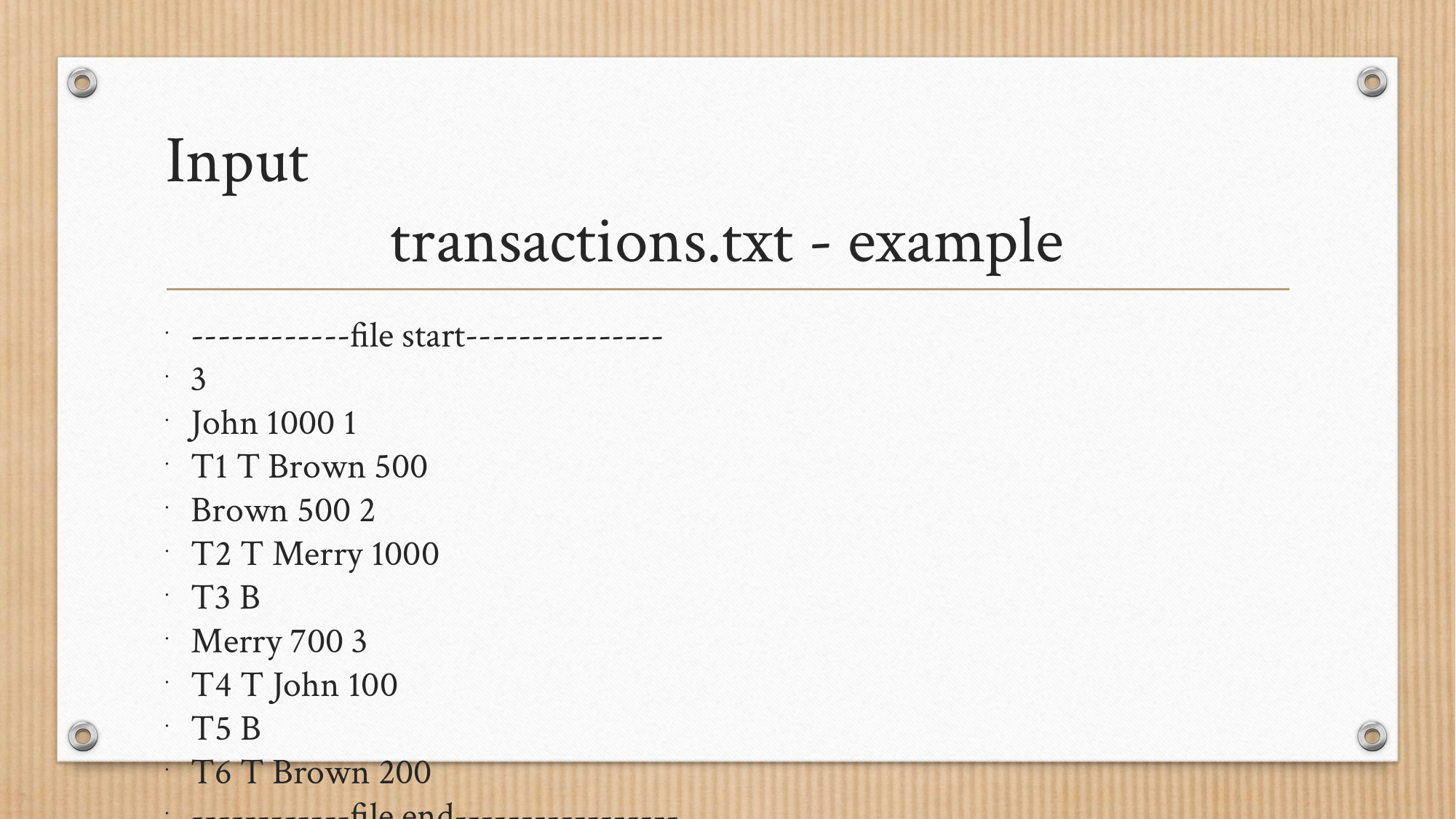

Input
transactions.txt - example
------------file start---------------
3
John 1000 1
T1 T Brown 500
Brown 500 2
T2 T Merry 1000
T3 B
Merry 700 3
T4 T John 100
T5 B
T6 T Brown 200
------------file end-----------------